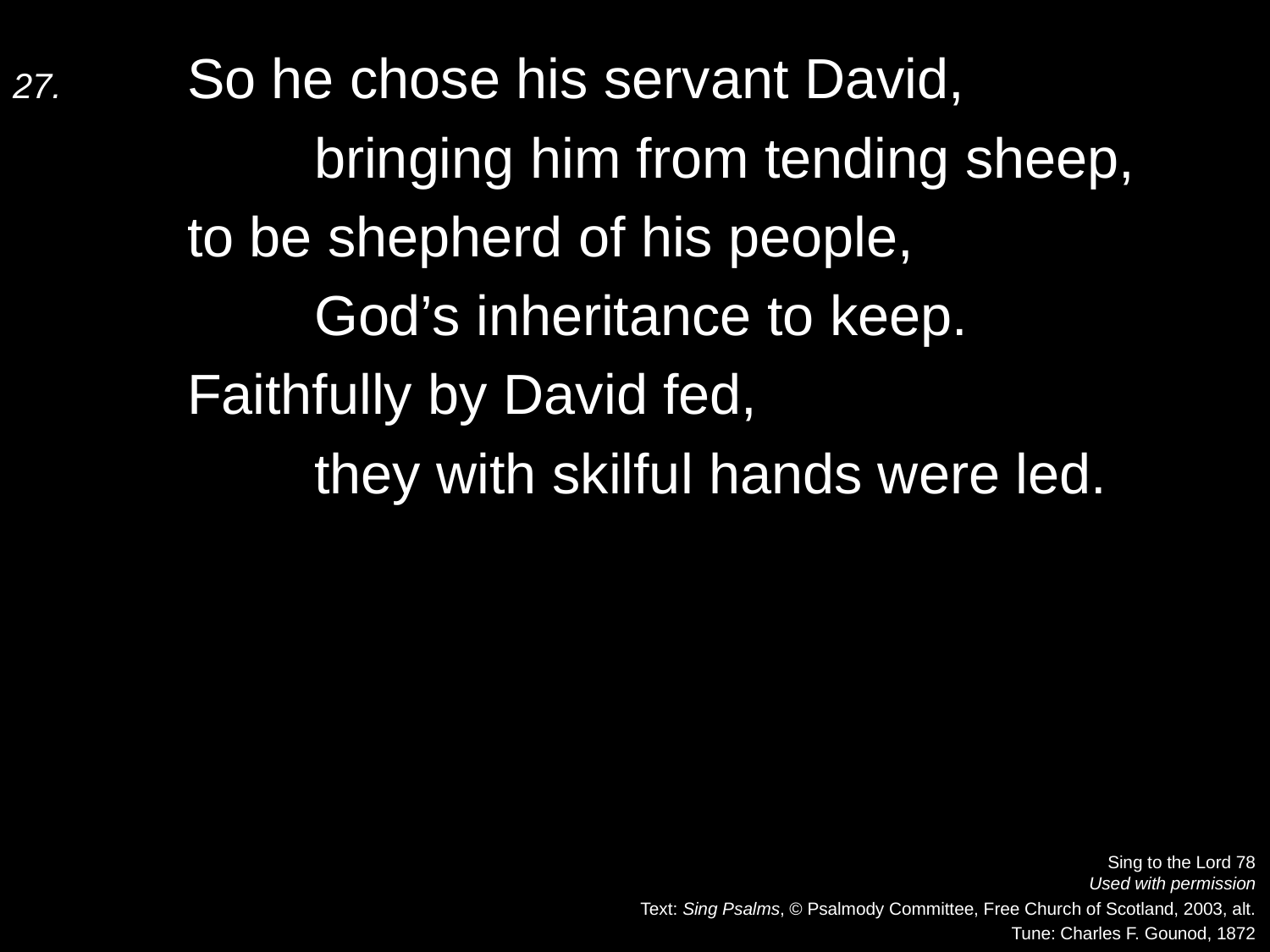

27.	So he chose his servant David,
		bringing him from tending sheep,
	to be shepherd of his people,
		God’s inheritance to keep.
	Faithfully by David fed,
		they with skilful hands were led.
Sing to the Lord 78
Used with permission
Text: Sing Psalms, © Psalmody Committee, Free Church of Scotland, 2003, alt.
Tune: Charles F. Gounod, 1872